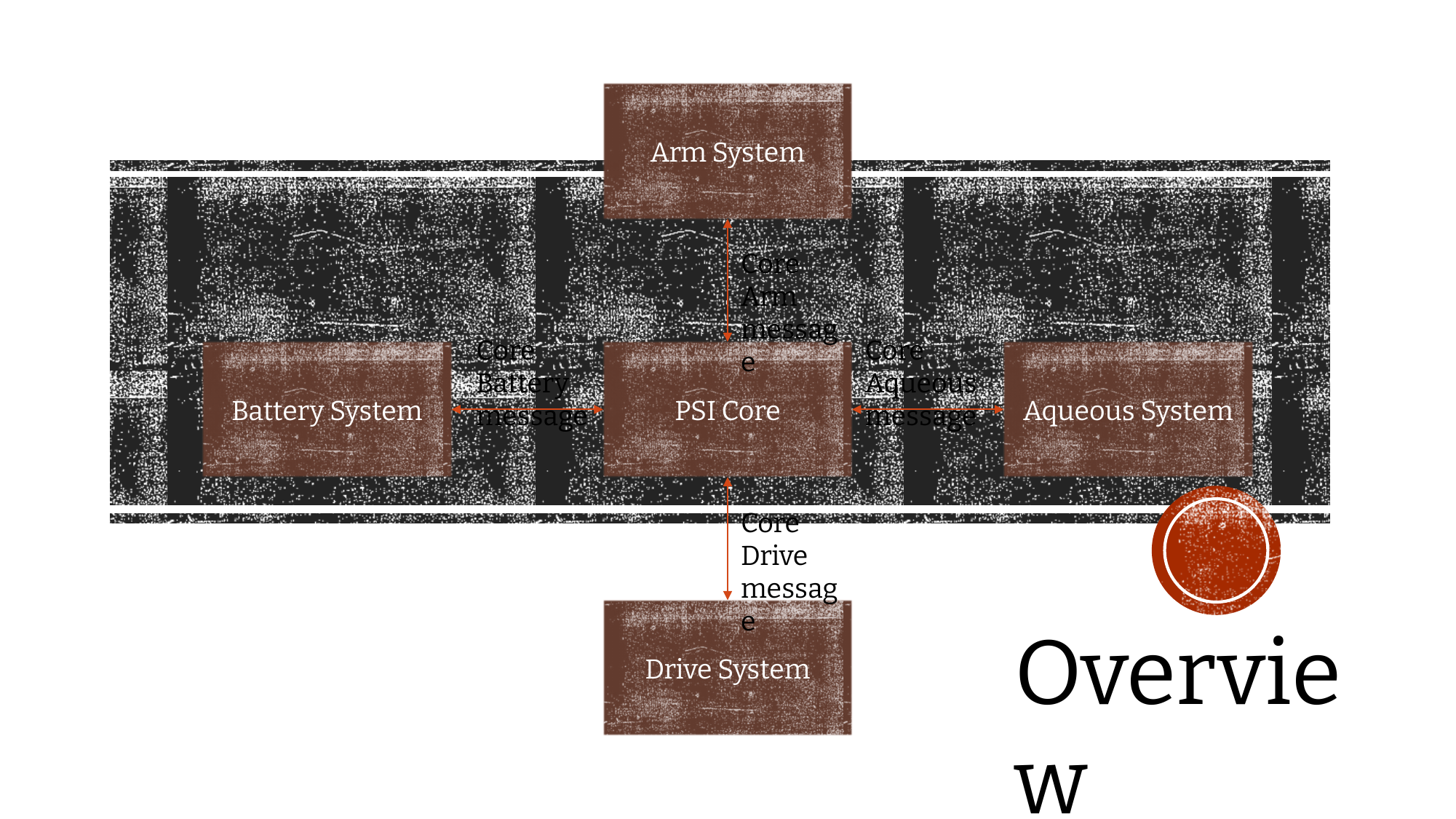

Arm System
Core Arm message
Core Battery message
Core Aqueous message
Battery System
PSI Core
Aqueous System
Core Drive message
Drive System
Overview